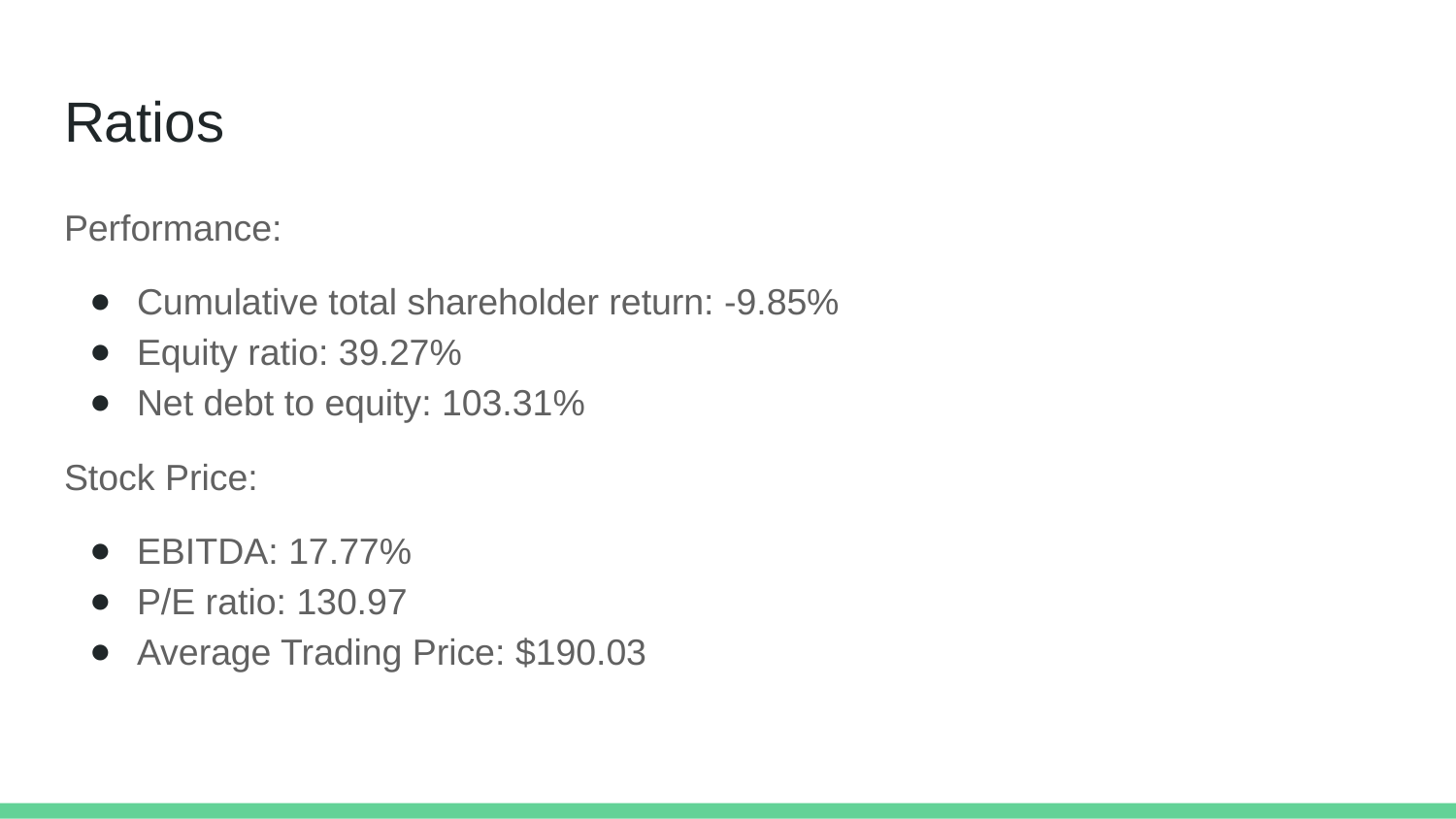

# Ratios
Performance:
Cumulative total shareholder return: -9.85%
Equity ratio: 39.27%
Net debt to equity: 103.31%
Stock Price:
EBITDA: 17.77%
P/E ratio: 130.97
Average Trading Price: $190.03